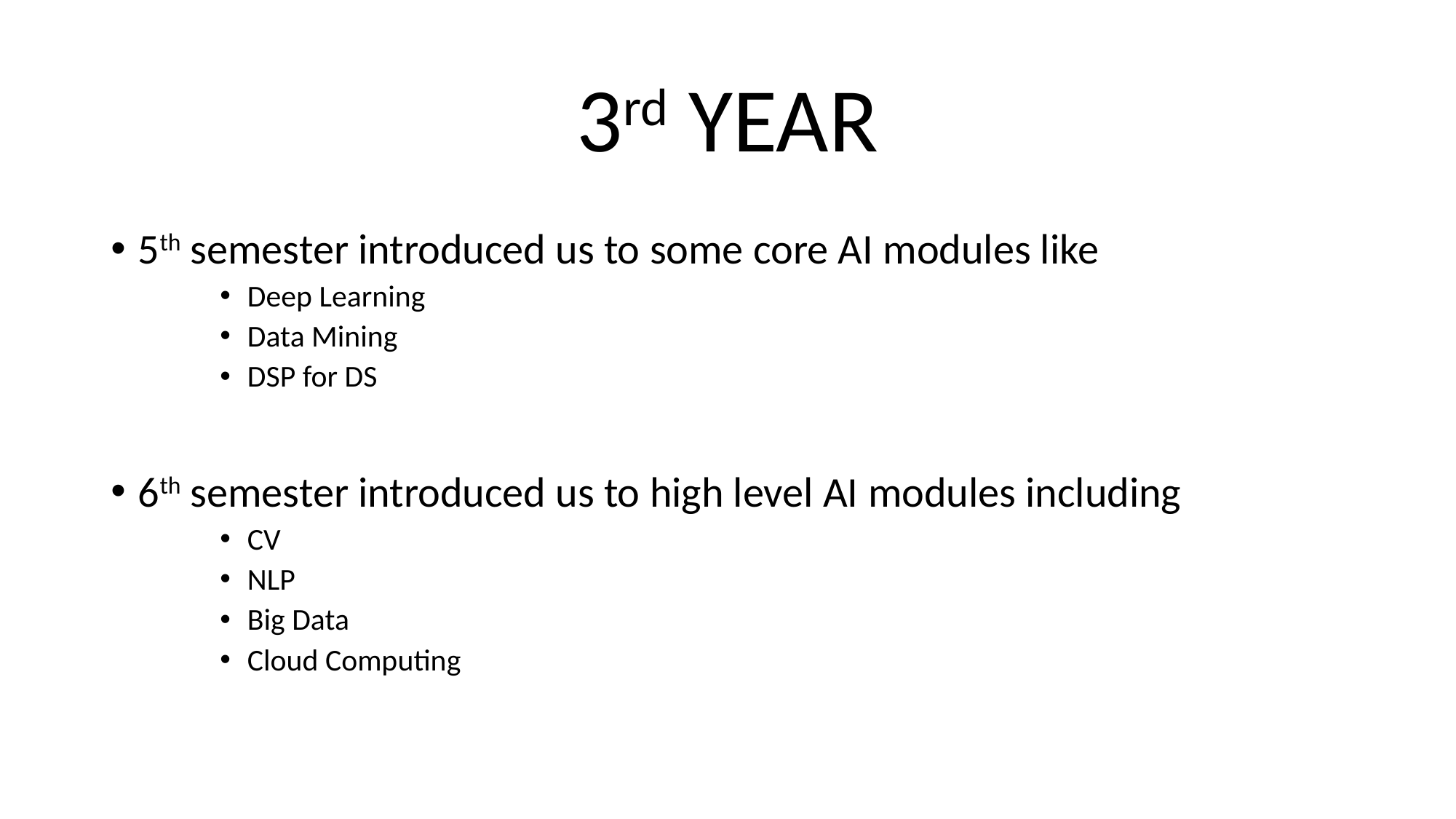

# 3rd YEAR
5th semester introduced us to some core AI modules like
Deep Learning
Data Mining
DSP for DS

6th semester introduced us to high level AI modules including
CV
NLP
Big Data
Cloud Computing